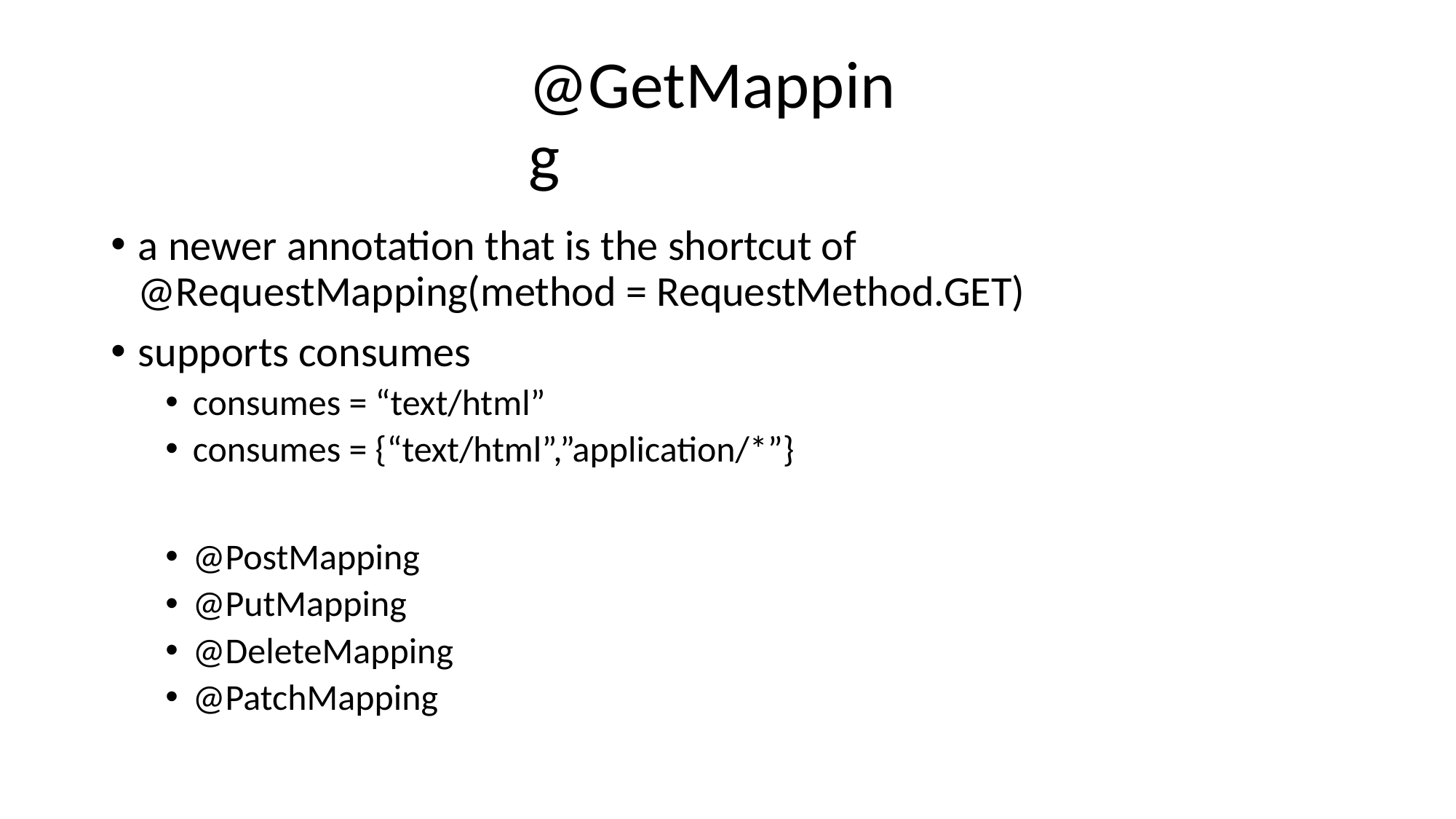

# @GetMapping
a newer annotation that is the shortcut of @RequestMapping(method = RequestMethod.GET)
supports consumes
consumes = “text/html”
consumes = {“text/html”,”application/*”}

@PostMapping
@PutMapping
@DeleteMapping
@PatchMapping